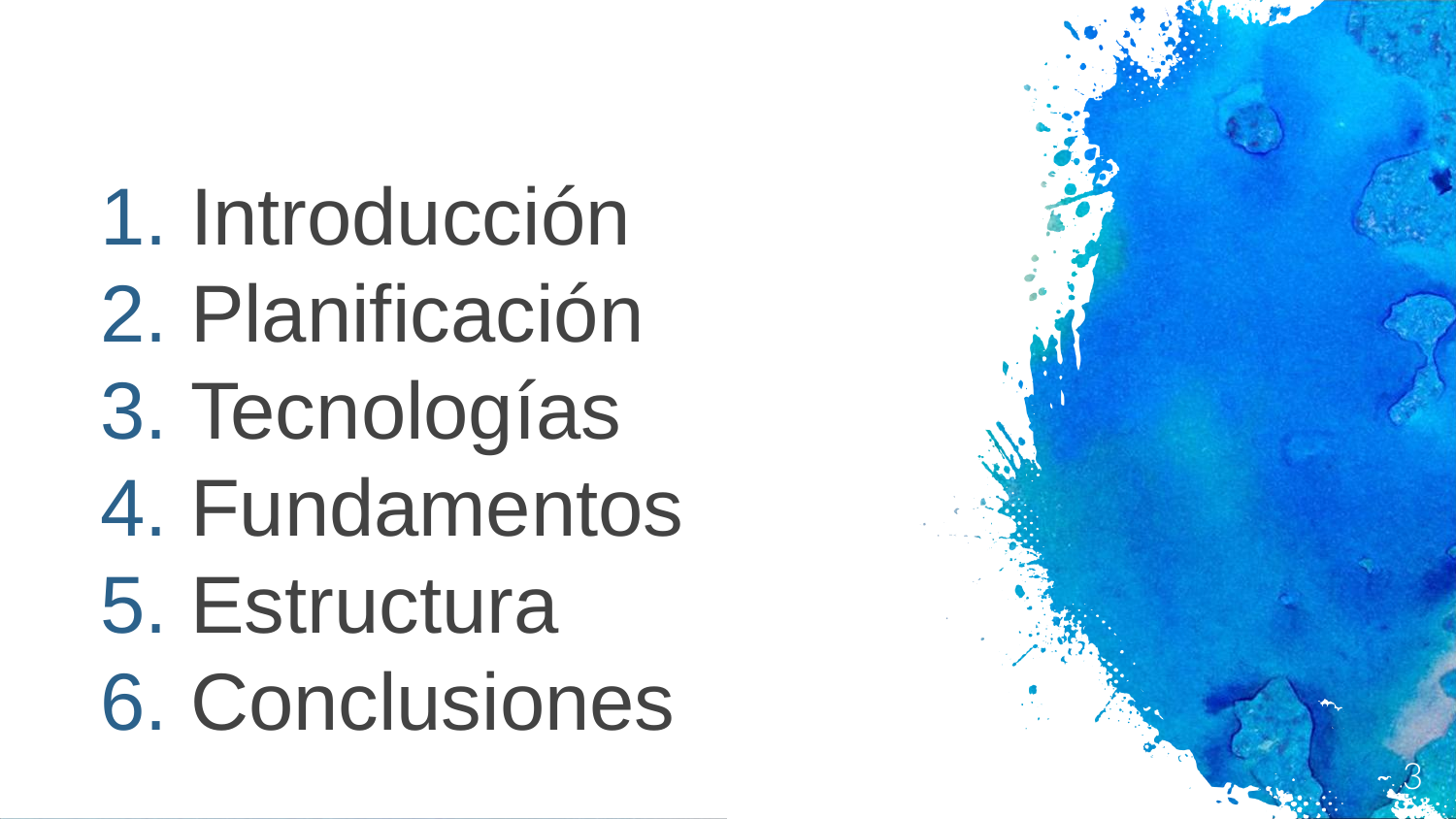

3
 Introducción
 Planificación
 Tecnologías
 Fundamentos
 Estructura
 Conclusiones